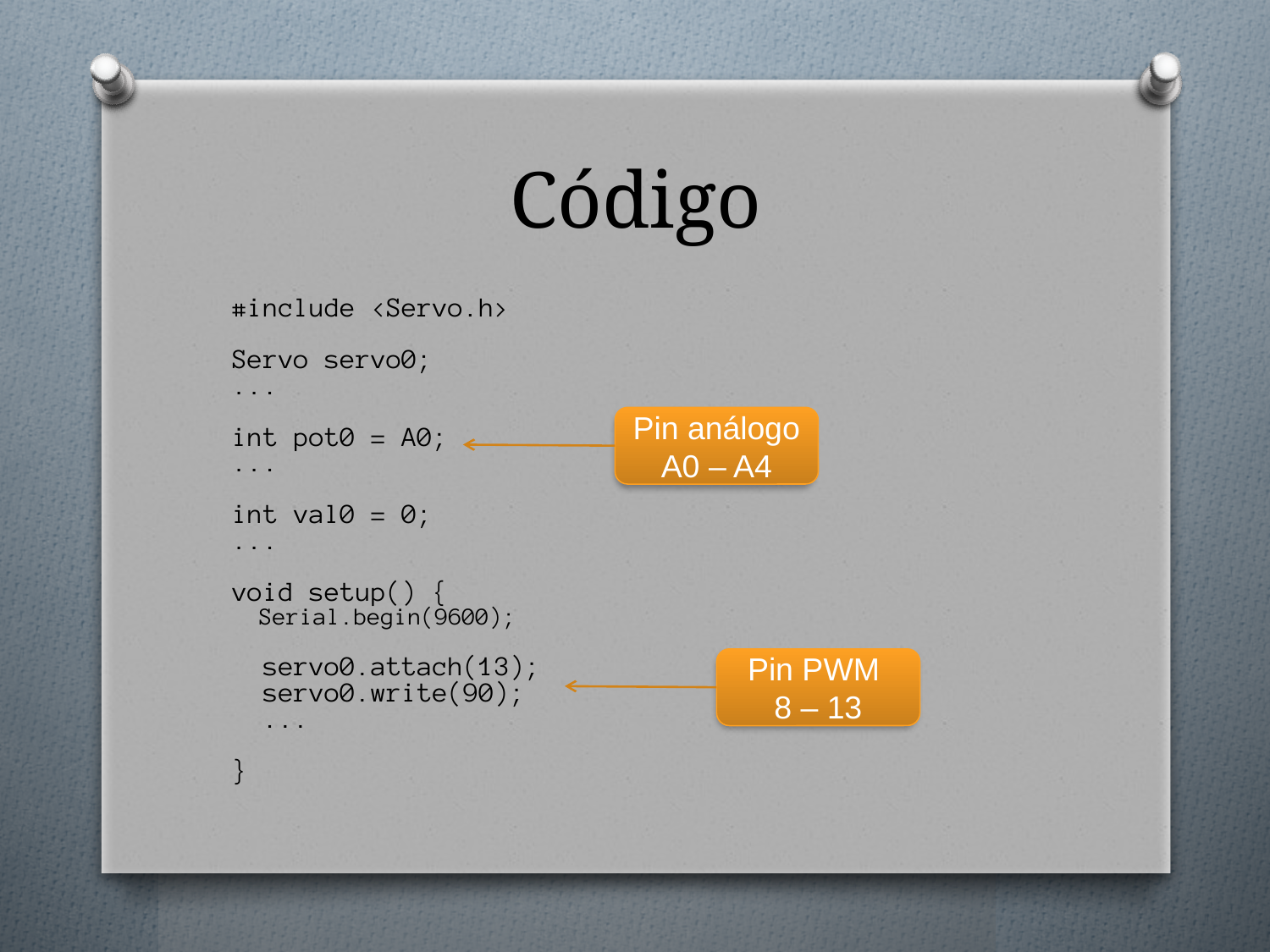

# Código
#include <Servo.h>

Servo servo0;
...

int pot0 = A0;
...

int val0 = 0;
...

void setup() {
  Serial.begin(9600);

  servo0.attach(13);
  servo0.write(90);
  ...

}

Pin análogo
A0 – A4
Pin PWM
8 – 13